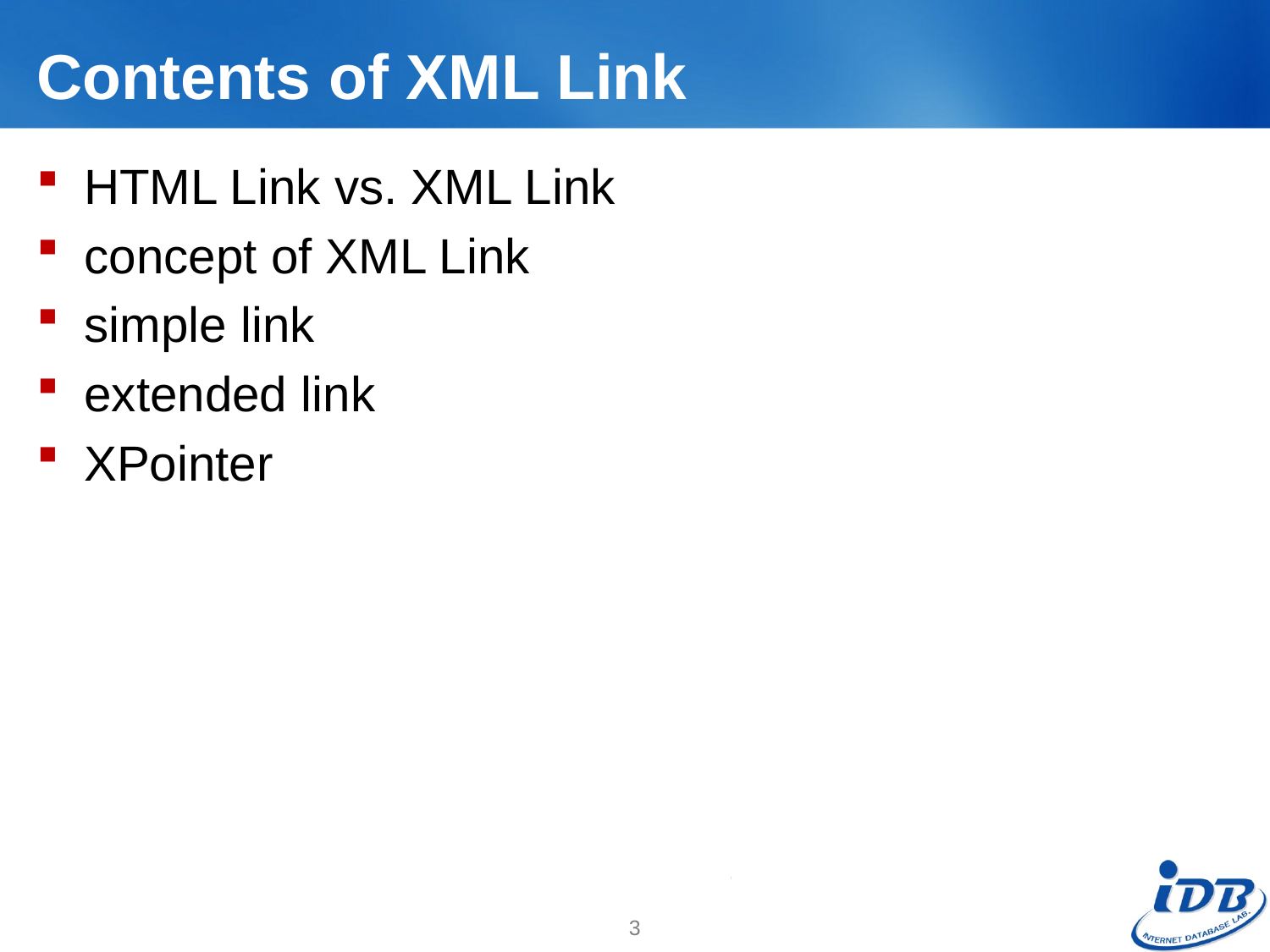

# Contents of XML Link
HTML Link vs. XML Link
concept of XML Link
simple link
extended link
XPointer

3